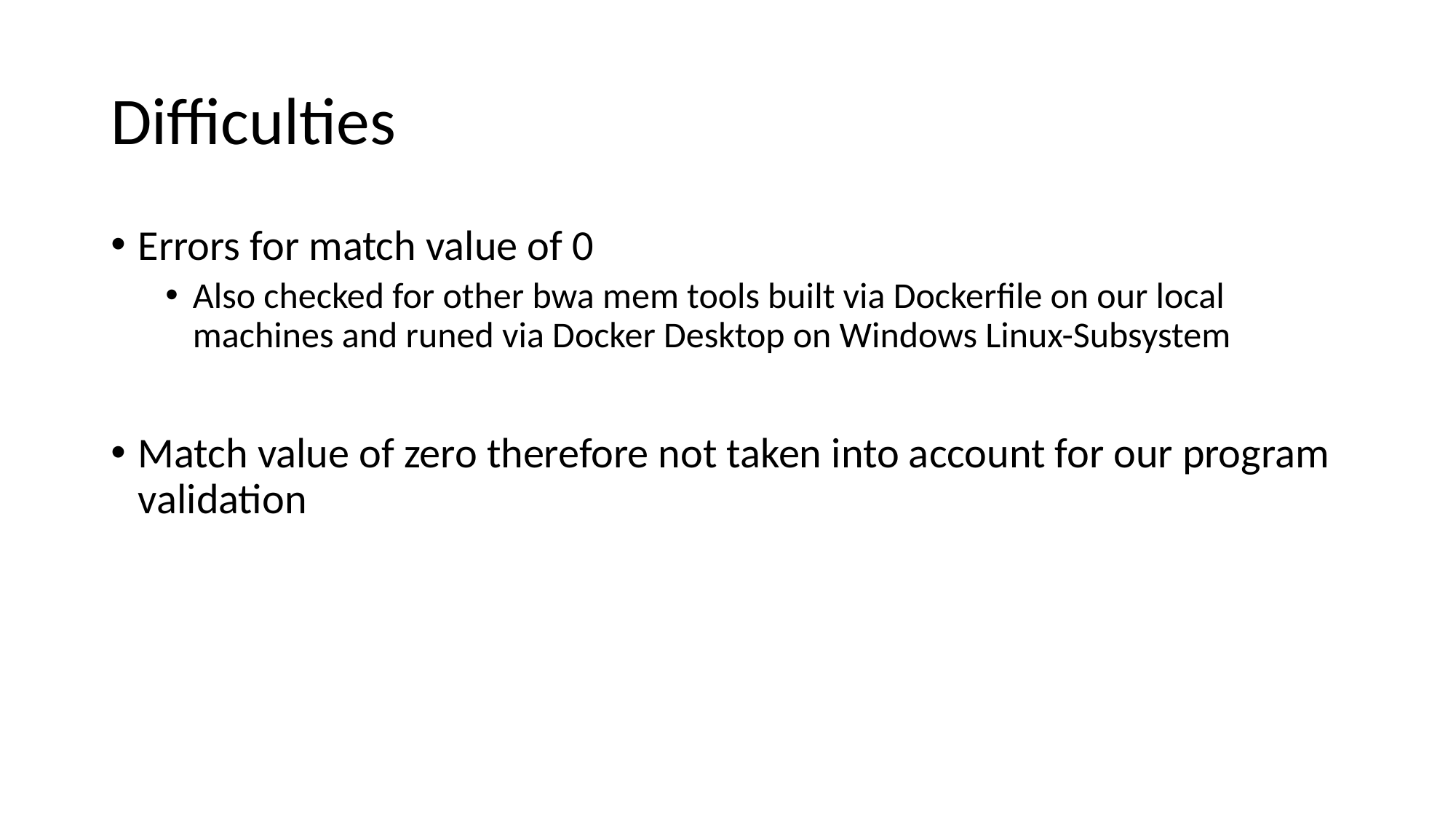

# Difficulties
Errors for match value of 0
Also checked for other bwa mem tools built via Dockerfile on our local machines and runed via Docker Desktop on Windows Linux-Subsystem

Match value of zero therefore not taken into account for our program validation